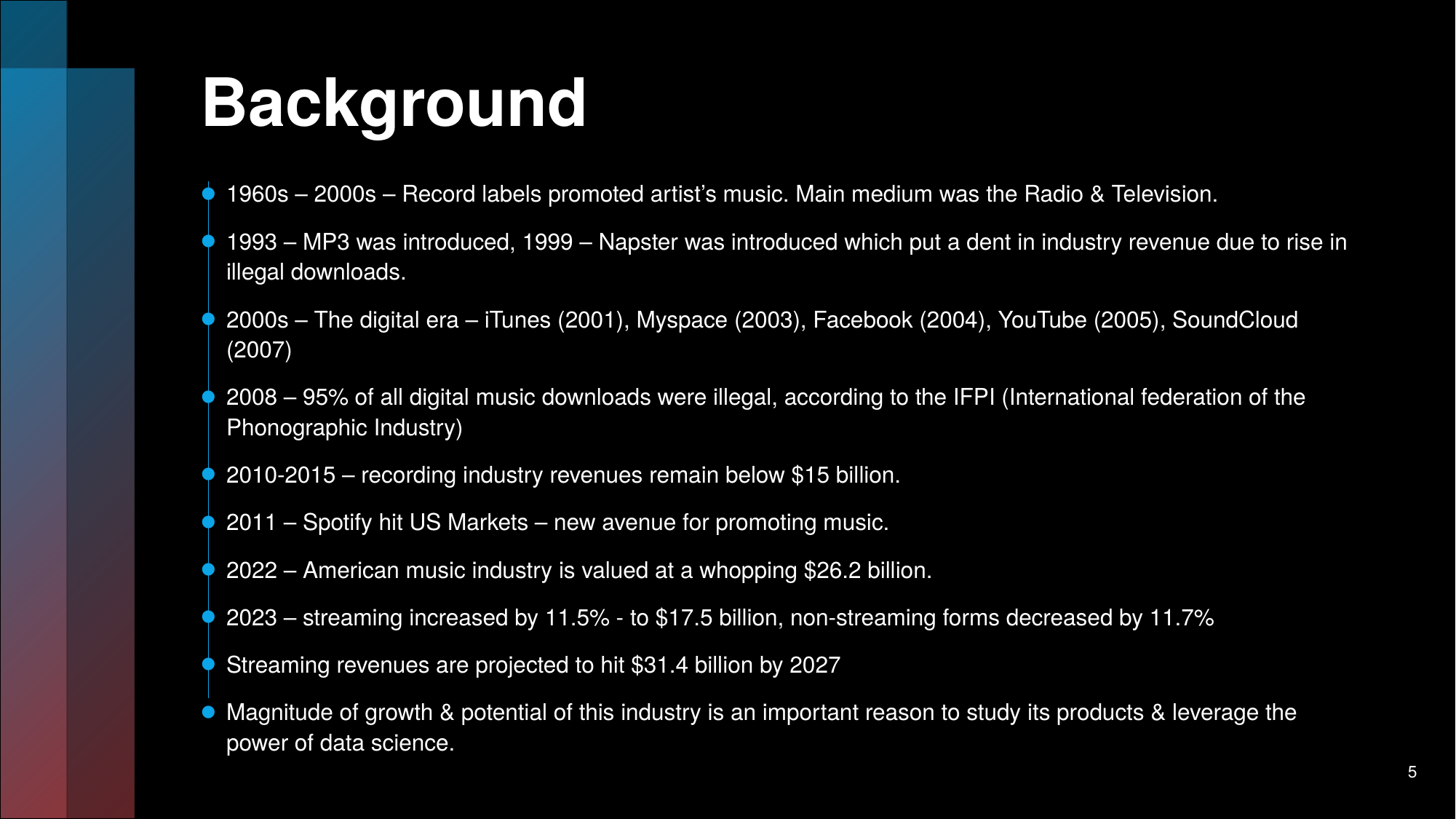

# Background
1960s – 2000s – Record labels promoted artist’s music. Main medium was the Radio & Television.
1993 – MP3 was introduced, 1999 – Napster was introduced which put a dent in industry revenue due to rise in illegal downloads.
2000s – The digital era – iTunes (2001), Myspace (2003), Facebook (2004), YouTube (2005), SoundCloud (2007)
2008 – 95% of all digital music downloads were illegal, according to the IFPI (International federation of the Phonographic Industry)
2010-2015 – recording industry revenues remain below $15 billion.
2011 – Spotify hit US Markets – new avenue for promoting music.
2022 – American music industry is valued at a whopping $26.2 billion.
2023 – streaming increased by 11.5% - to $17.5 billion, non-streaming forms decreased by 11.7%
Streaming revenues are projected to hit $31.4 billion by 2027
Magnitude of growth & potential of this industry is an important reason to study its products & leverage the power of data science.
5